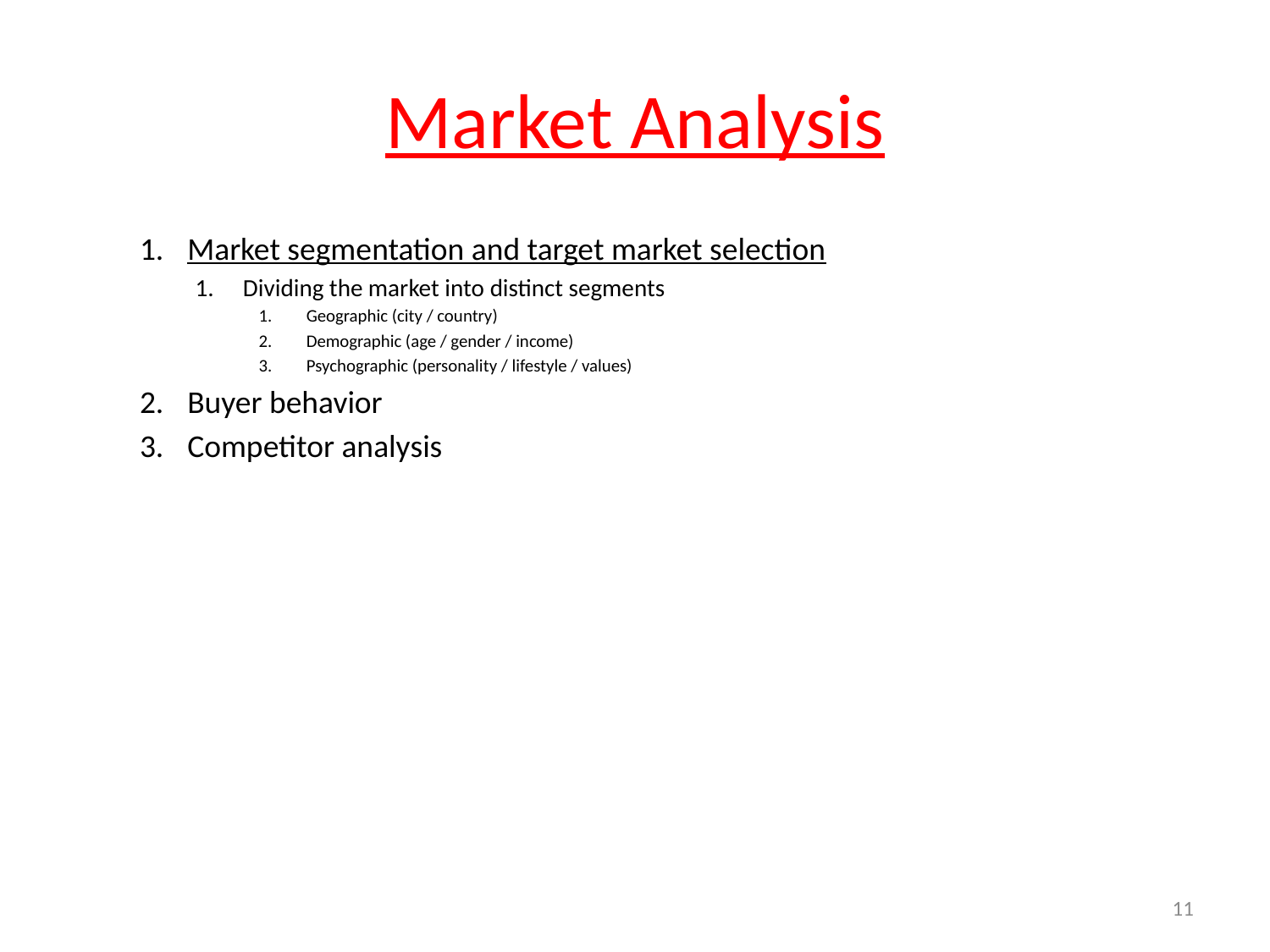

# Market Analysis
Market segmentation and target market selection
Dividing the market into distinct segments
Geographic (city / country)
Demographic (age / gender / income)
Psychographic (personality / lifestyle / values)
Buyer behavior
Competitor analysis

11